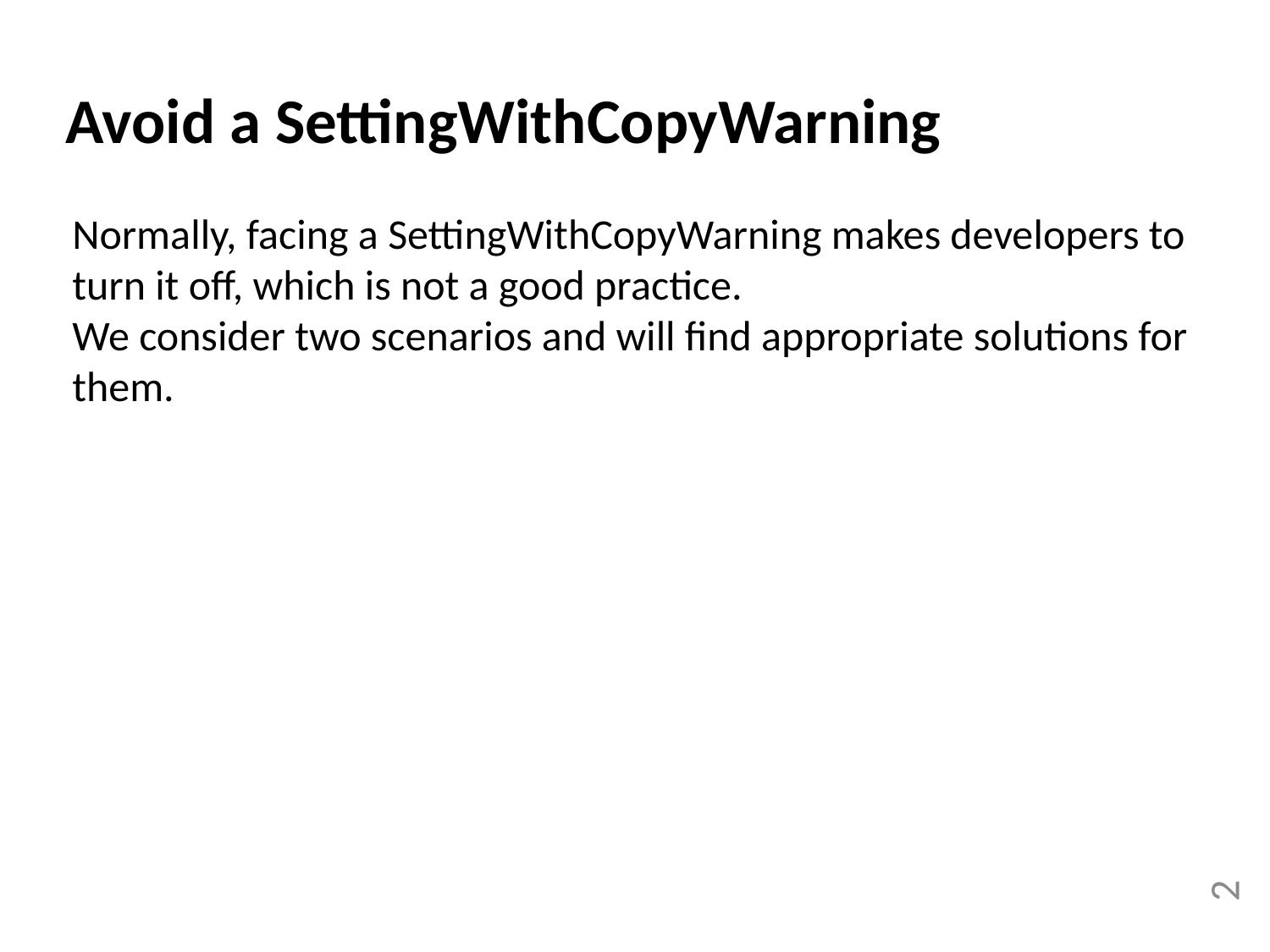

Avoid a SettingWithCopyWarning
Normally, facing a SettingWithCopyWarning makes developers to turn it off, which is not a good practice.
We consider two scenarios and will find appropriate solutions for them.
2